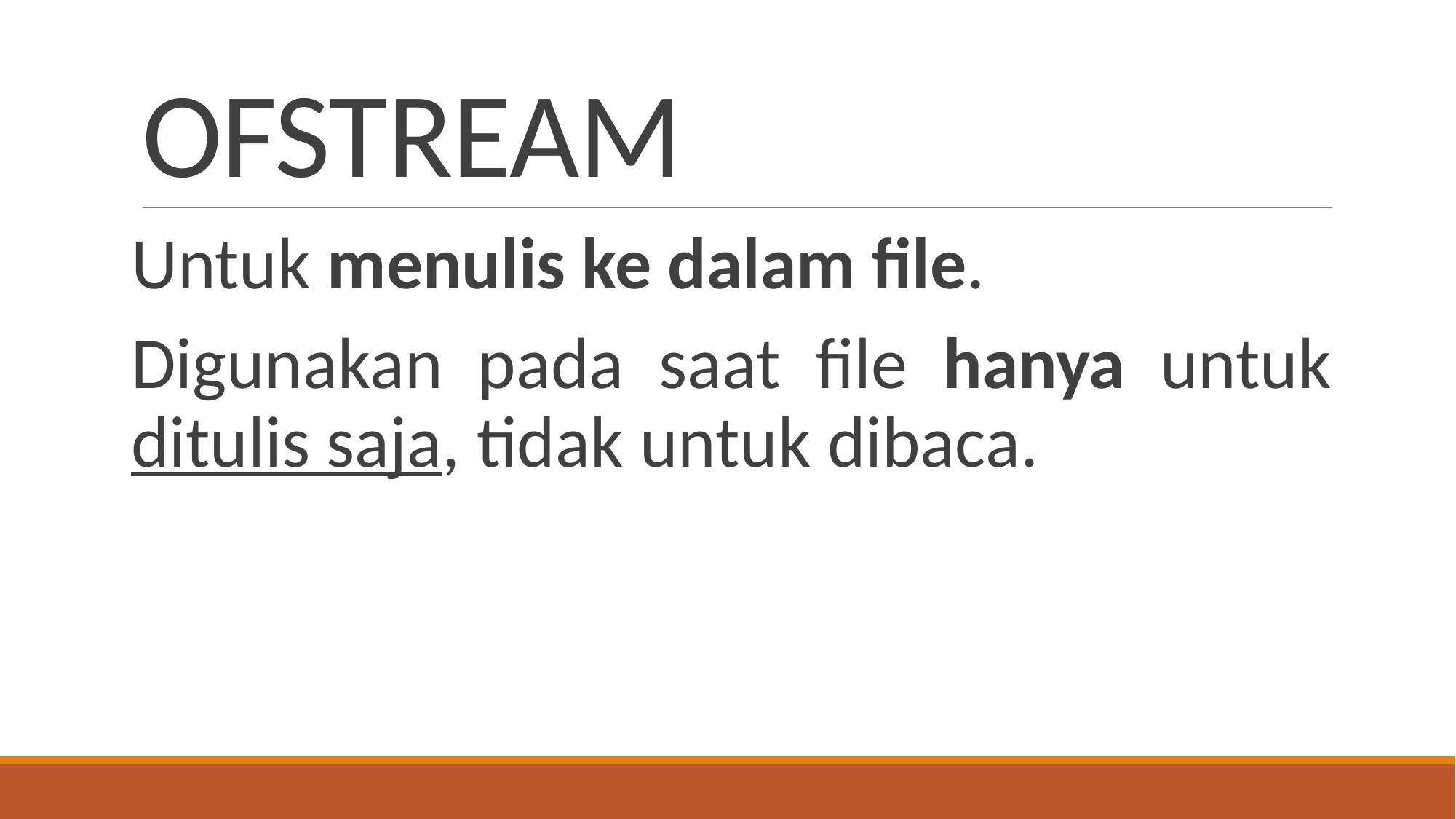

# OFSTREAM
Untuk menulis ke dalam file.
Digunakan pada saat file hanya untuk ditulis saja, tidak untuk dibaca.